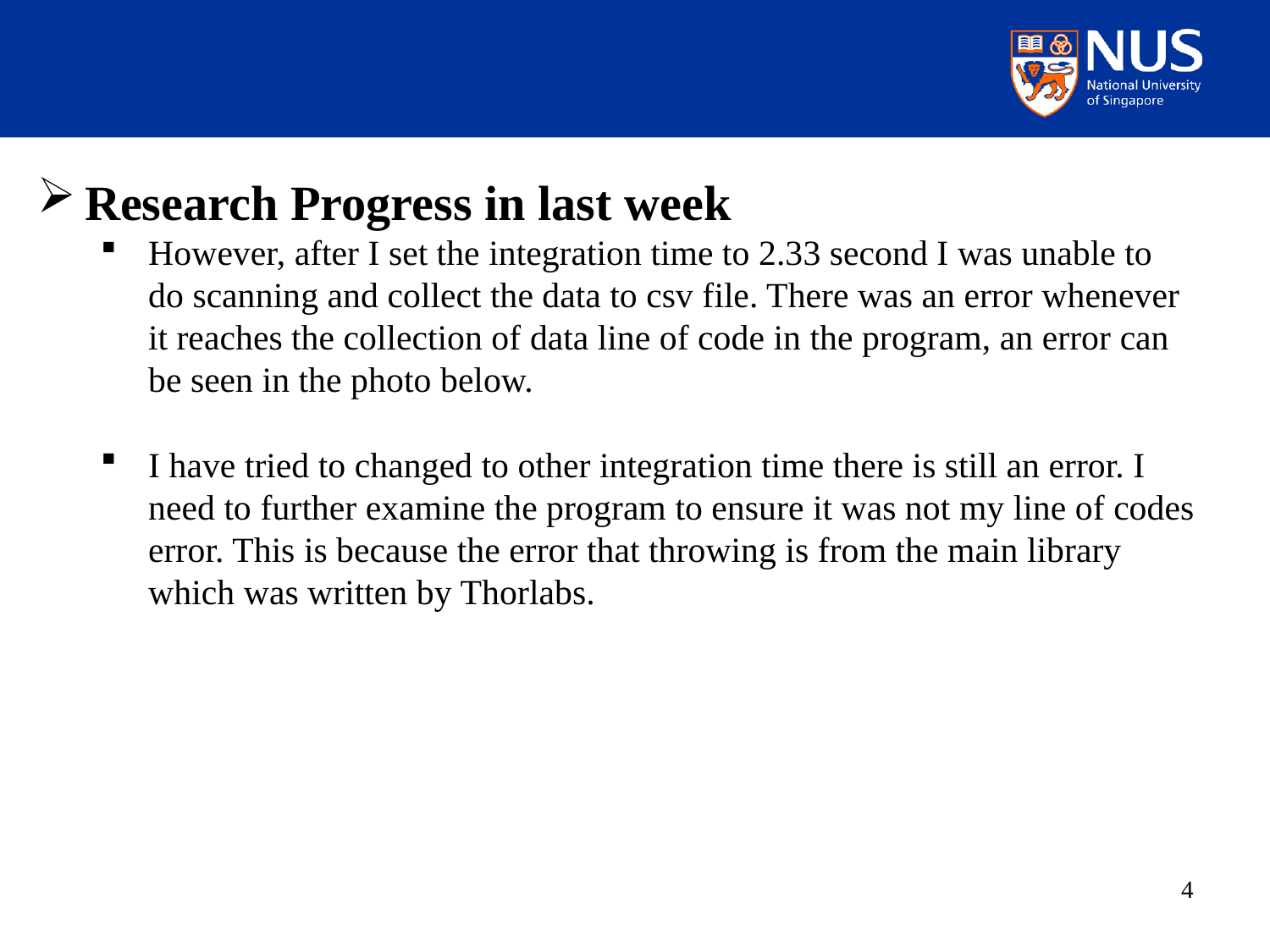

Research Progress in last week
However, after I set the integration time to 2.33 second I was unable to do scanning and collect the data to csv file. There was an error whenever it reaches the collection of data line of code in the program, an error can be seen in the photo below.

I have tried to changed to other integration time there is still an error. I need to further examine the program to ensure it was not my line of codes error. This is because the error that throwing is from the main library which was written by Thorlabs.

4